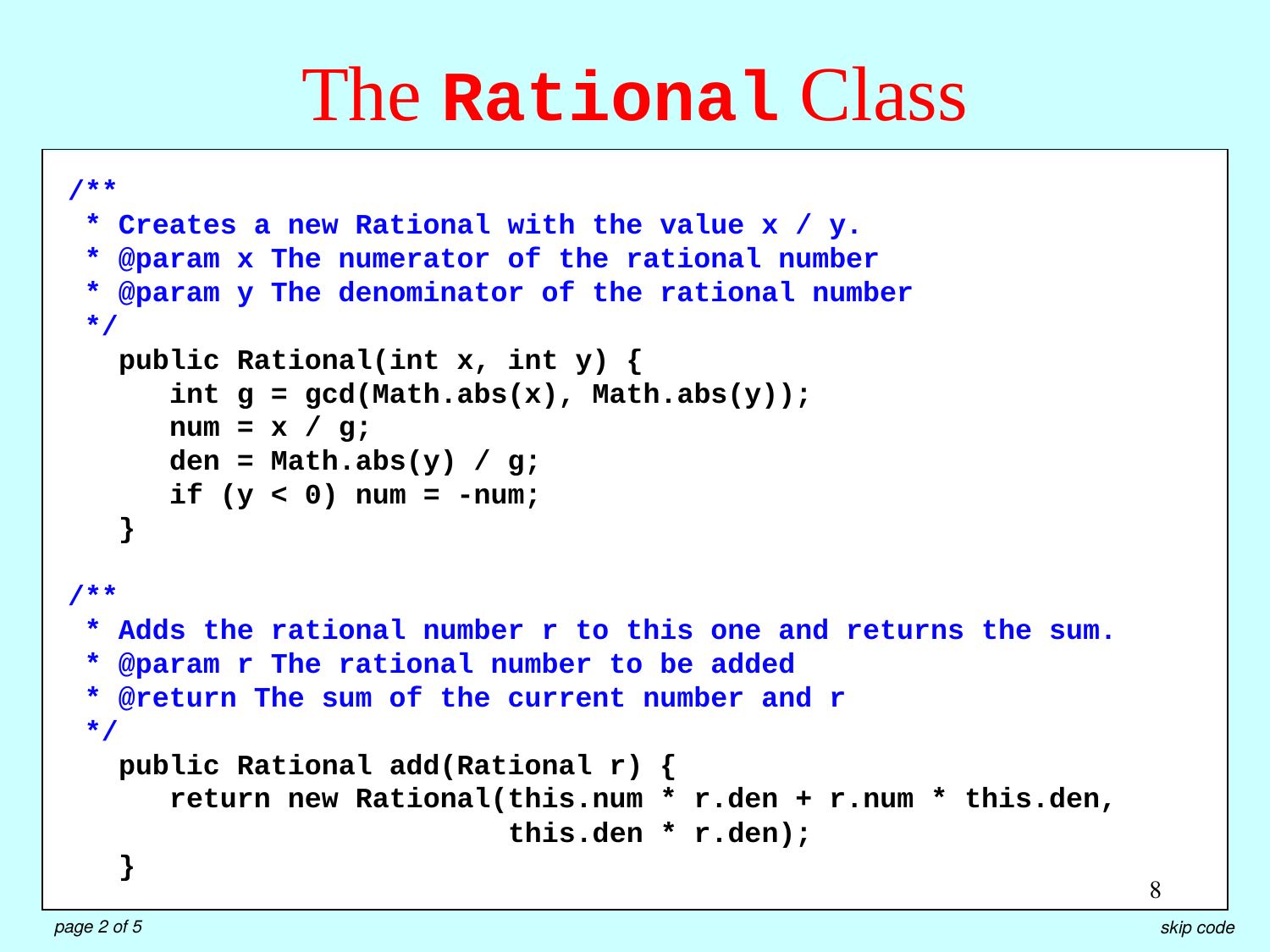

# The Rational Class

/**
 * Creates a new Rational with the value x / y.
 * @param x The numerator of the rational number
 * @param y The denominator of the rational number
 */
   public Rational(int x, int y) {
      int g = gcd(Math.abs(x), Math.abs(y));
      num = x / g;
      den = Math.abs(y) / g;
      if (y < 0) num = -num;
   }

/**
 * Adds the rational number r to this one and returns the sum.
 * @param r The rational number to be added
 * @return The sum of the current number and r
 */
   public Rational add(Rational r) {
      return new Rational(this.num * r.den + r.num * this.den,
                          this.den * r.den);
   }
/**
 * The Rational class is used to represent rational numbers, which
 * are defined to be the quotient of two integers.
 */
public class Rational {

/** Creates a new Rational initialized to zero. */
   public Rational() {
      this(0);
   }

/**
 * Creates a new Rational from the integer argument.
 * @param n The initial value
 */
   public Rational(int n) {
      this(n, 1);
   }
8
page 2 of 5
skip code